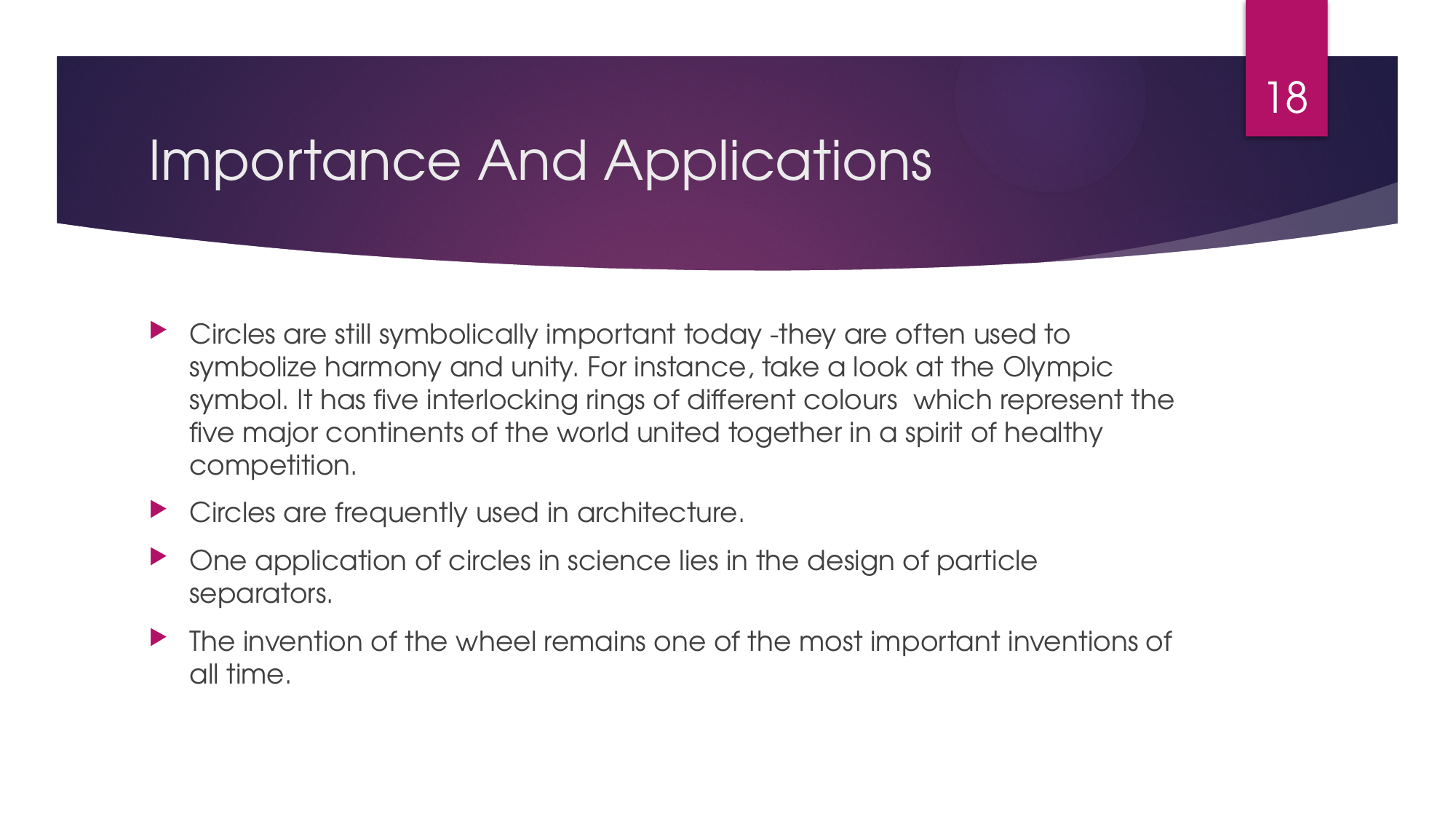

18
# Importance And Applications
Circles are still symbolically important today -they are often used to symbolize harmony and unity. For instance, take a look at the Olympic symbol. It has five interlocking rings of different colours  which represent the five major continents of the world united together in a spirit of healthy competition.
Circles are frequently used in architecture.
One application of circles in science lies in the design of particle separators.
The invention of the wheel remains one of the most important inventions of all time.